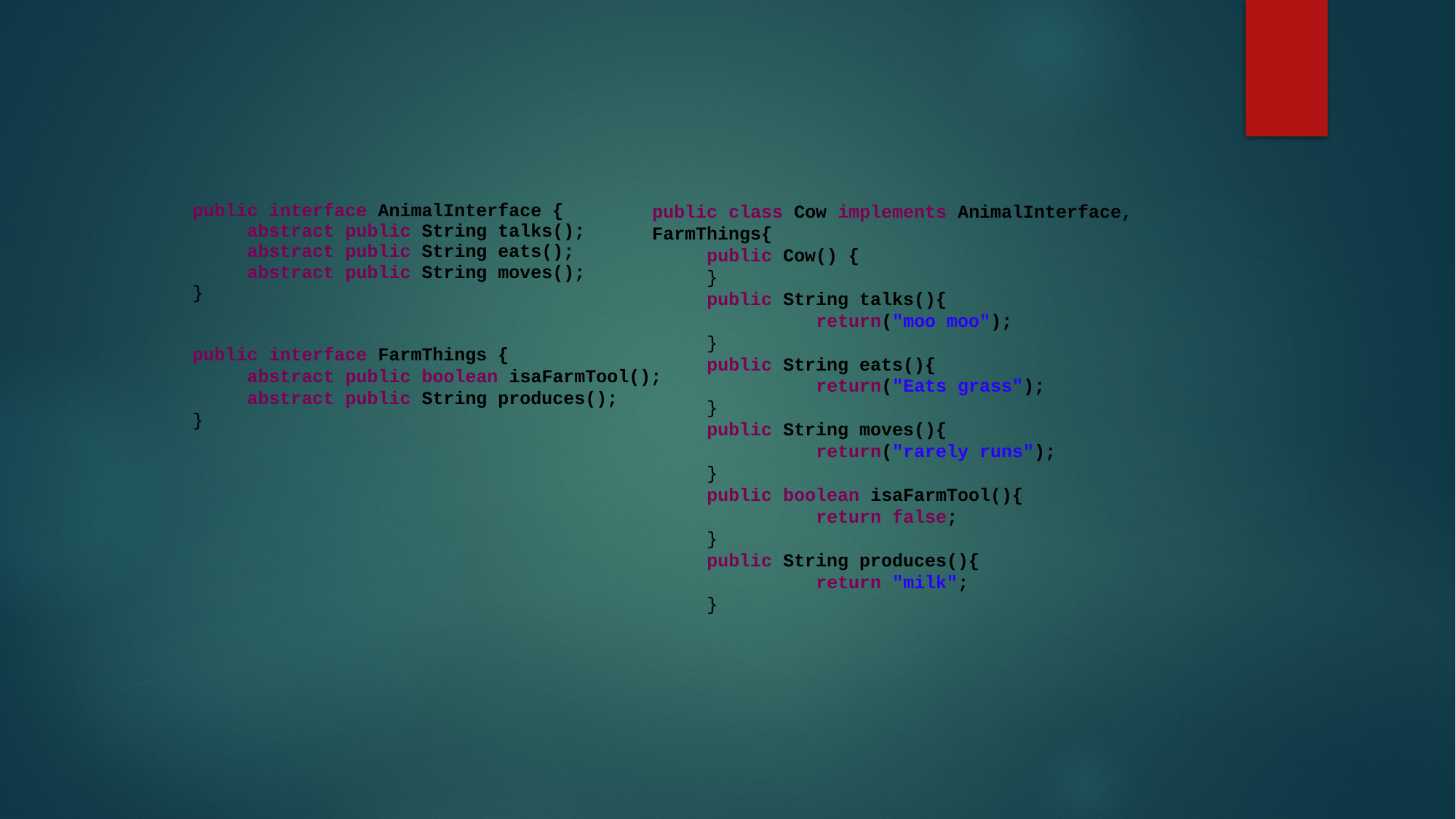

public interface AnimalInterface {
abstract public String talks();
abstract public String eats();
abstract public String moves();
}
public class Cow implements AnimalInterface, FarmThings{
public Cow() {
}
public String talks(){
	return("moo moo");
}
public String eats(){
	return("Eats grass");
}
public String moves(){
	return("rarely runs");
}
public boolean isaFarmTool(){
	return false;
}
public String produces(){
	return "milk";
}
public interface FarmThings {
abstract public boolean isaFarmTool();
abstract public String produces();
}